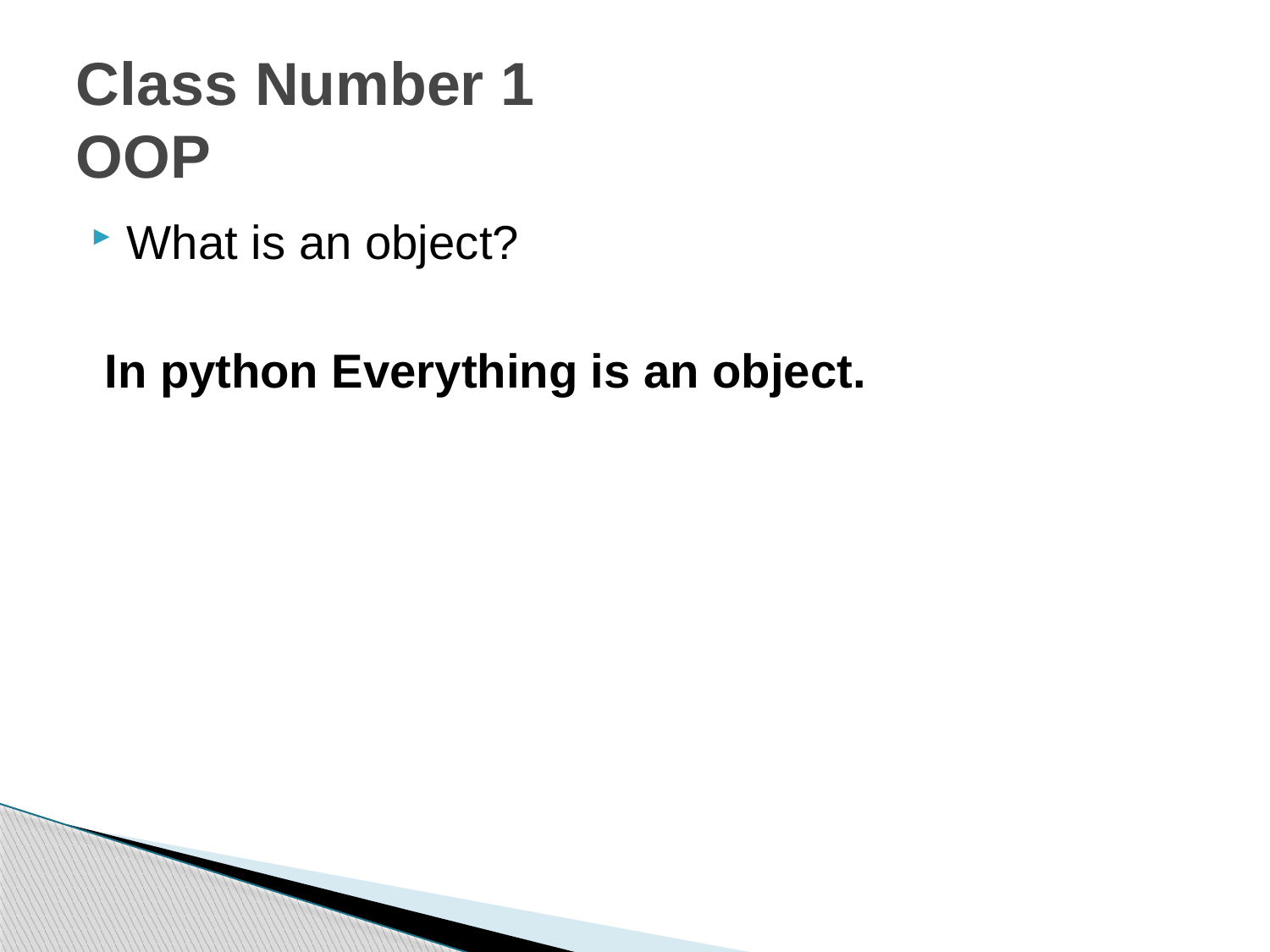

# Class Number 1 OOP
What is an object?

 In python Everything is an object.